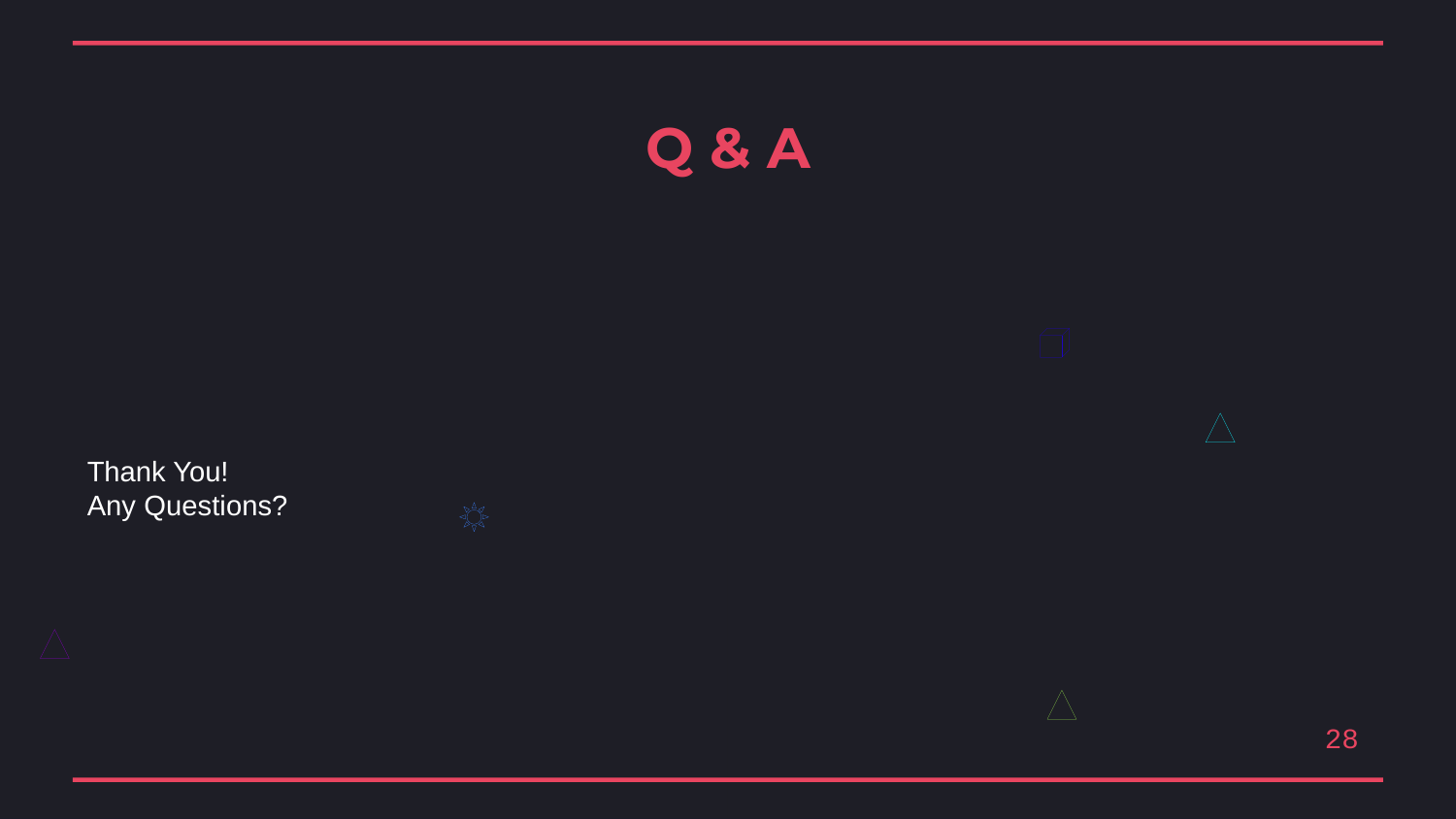

Q & A
Thank You!
Any Questions?

28